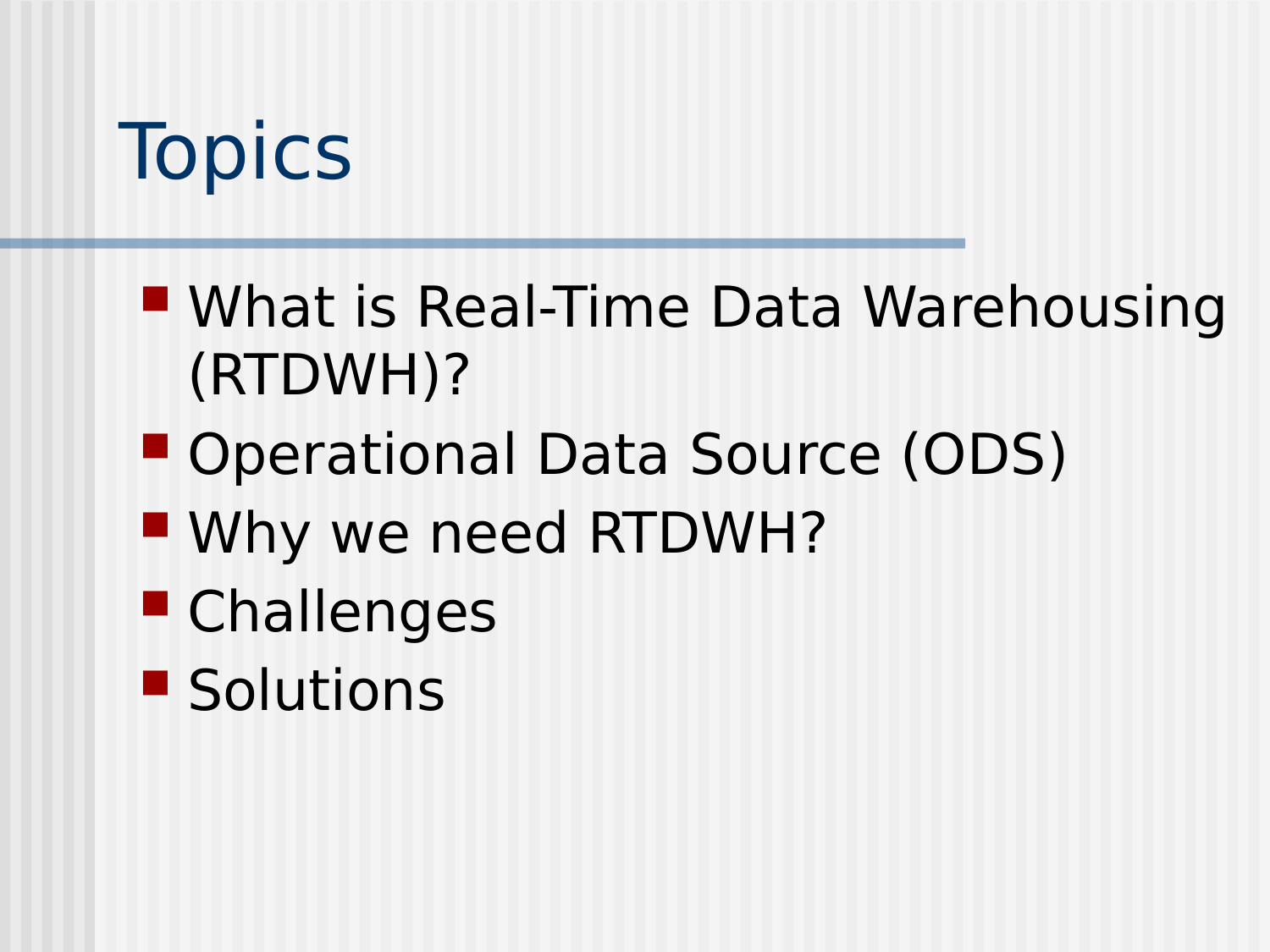

# Topics
What is Real-Time Data Warehousing (RTDWH)?
Operational Data Source (ODS)
Why we need RTDWH?
Challenges
Solutions